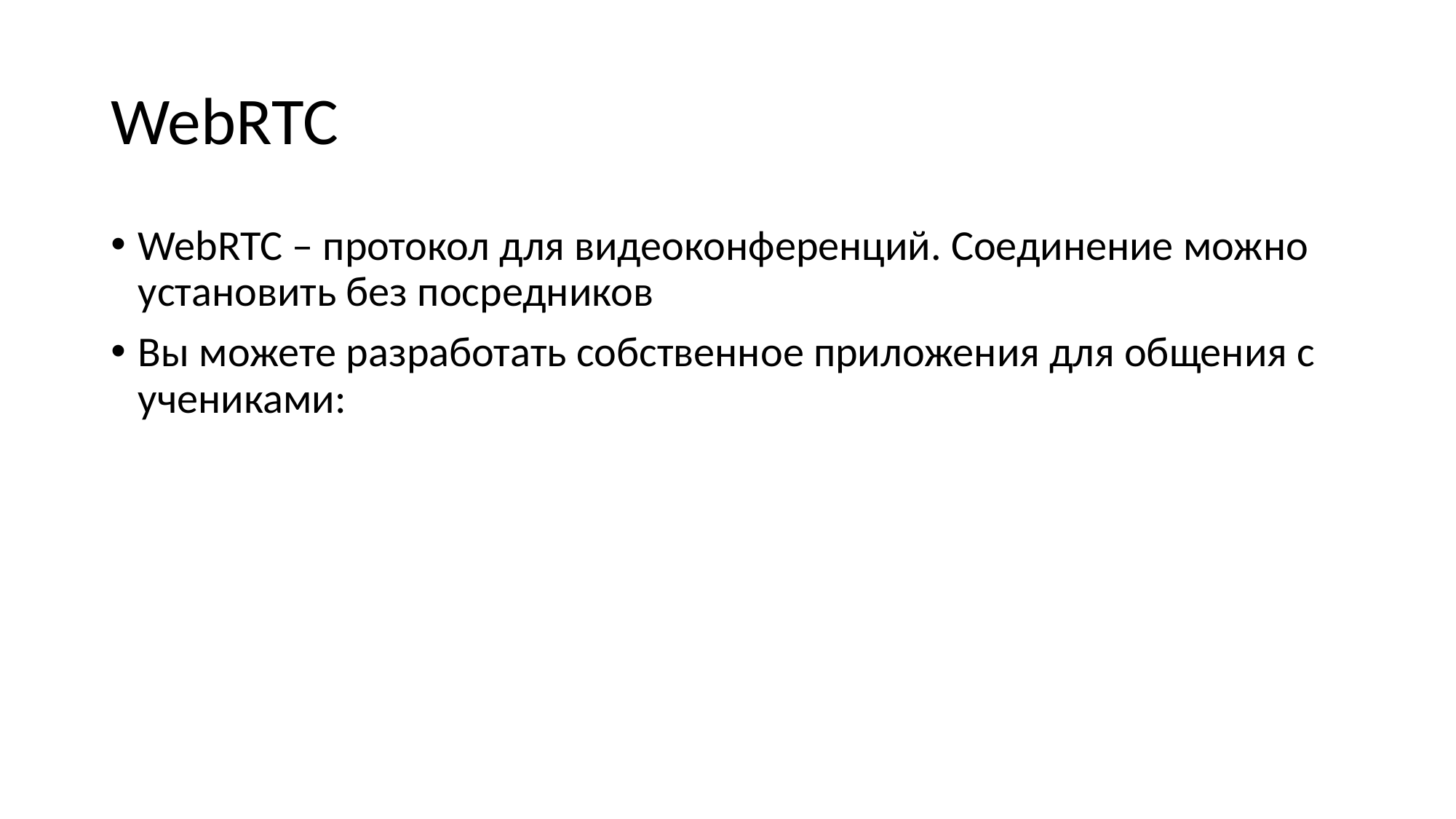

# WebRTC
WebRTC – протокол для видеоконференций. Соединение можно установить без посредников
Вы можете разработать собственное приложения для общения с учениками: